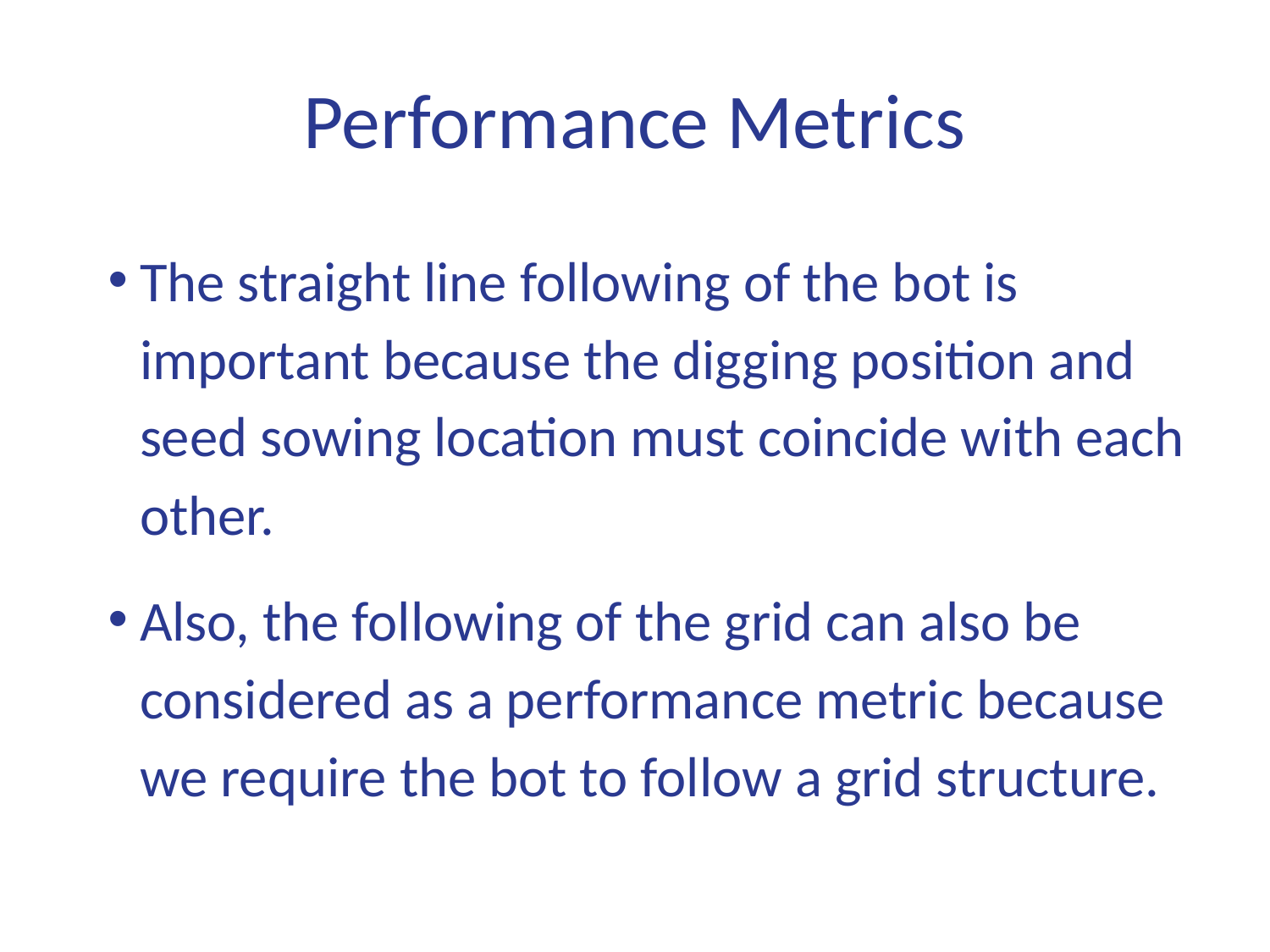

# Performance Metrics
The straight line following of the bot is important because the digging position and seed sowing location must coincide with each other.
Also, the following of the grid can also be considered as a performance metric because we require the bot to follow a grid structure.